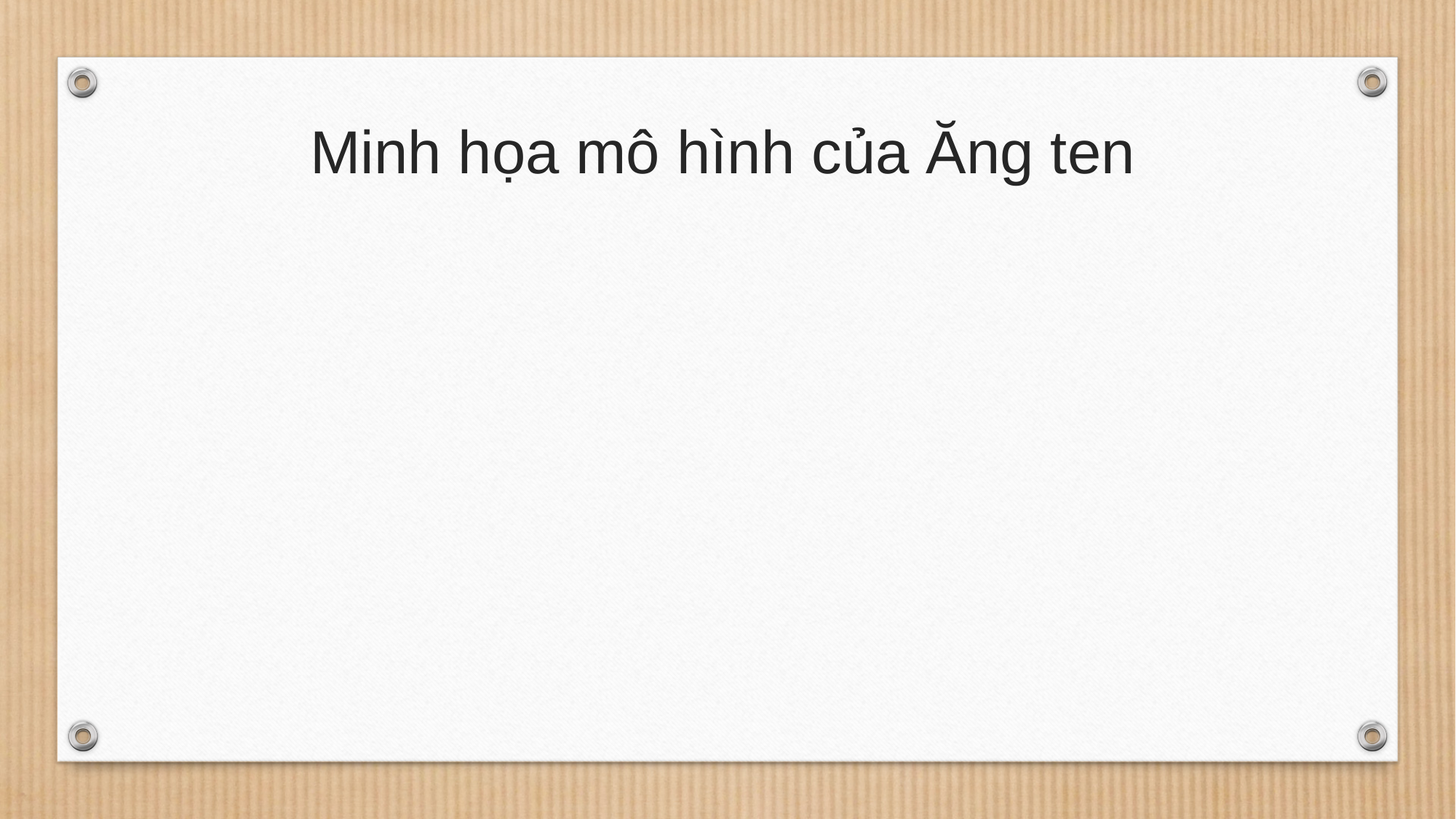

Minh họa mô hình của Ăng ten